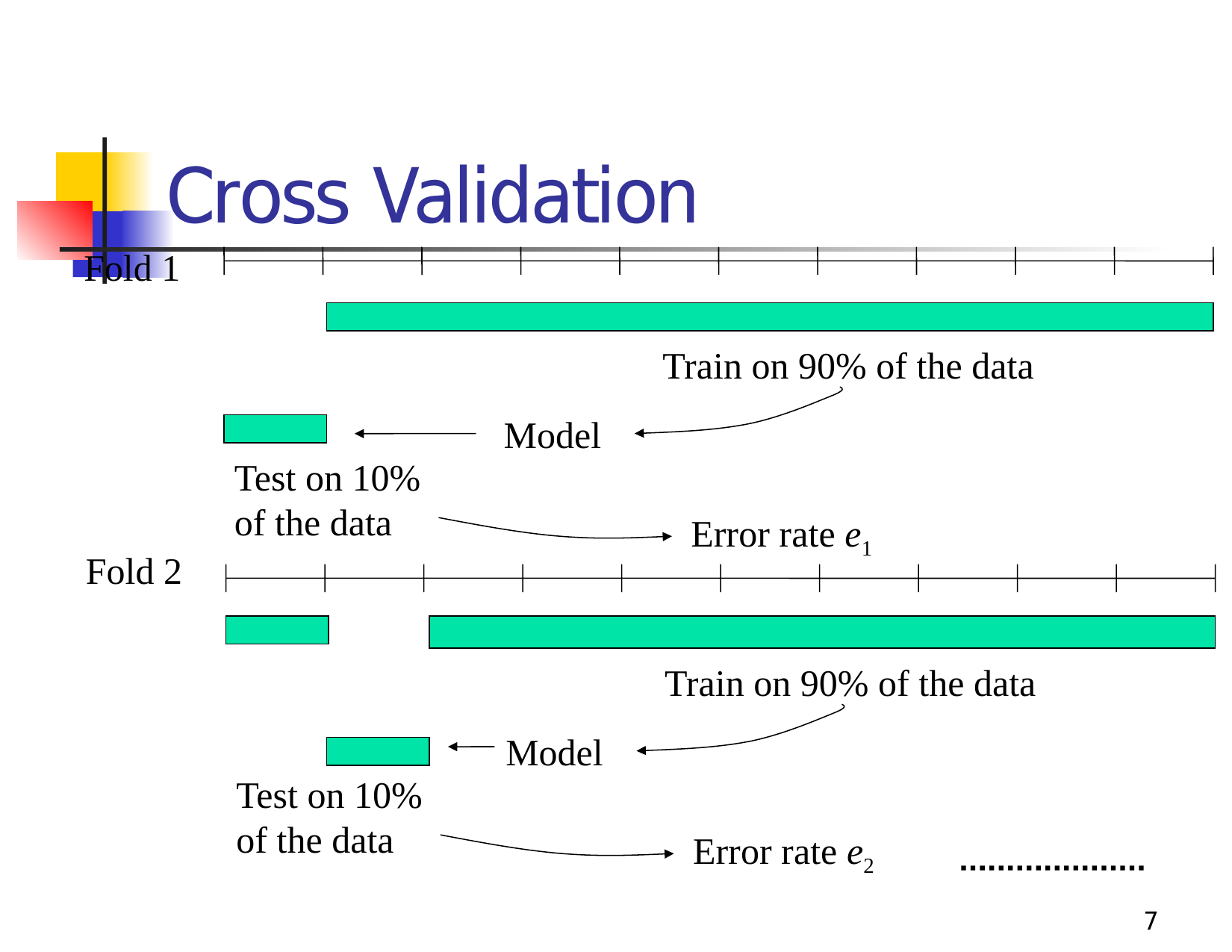

# Cross Validation
Fold 1

Train on 90% of the data

Model

Test on 10%
of the data
Error rate e1

Fold 2

Train on 90% of the data

Model

Test on 10%
of the data
Error rate e2

7